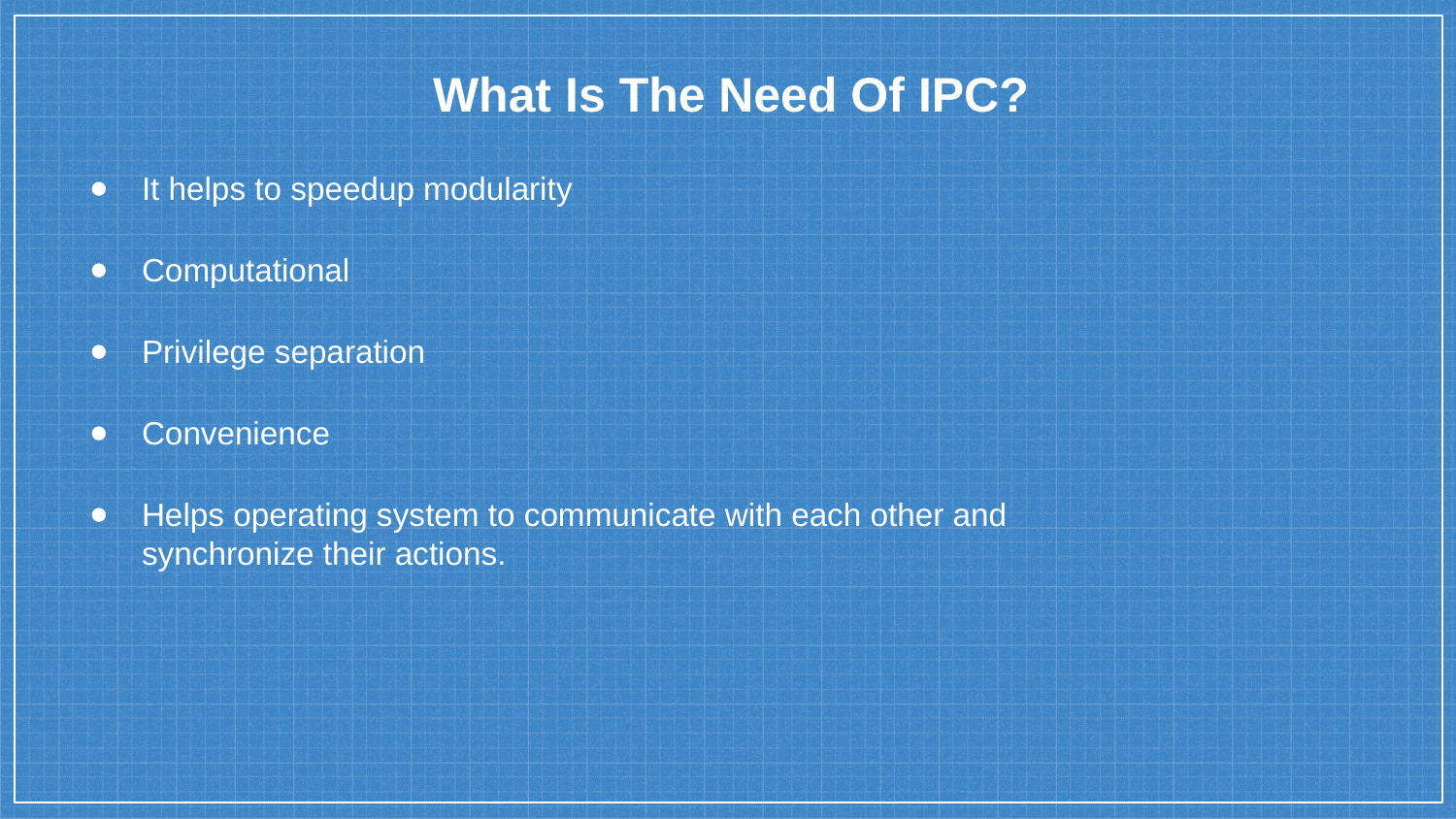

What Is The Need Of IPC?
It helps to speedup modularity

Computational

Privilege separation

Convenience

Helps operating system to communicate with each other and synchronize their actions.